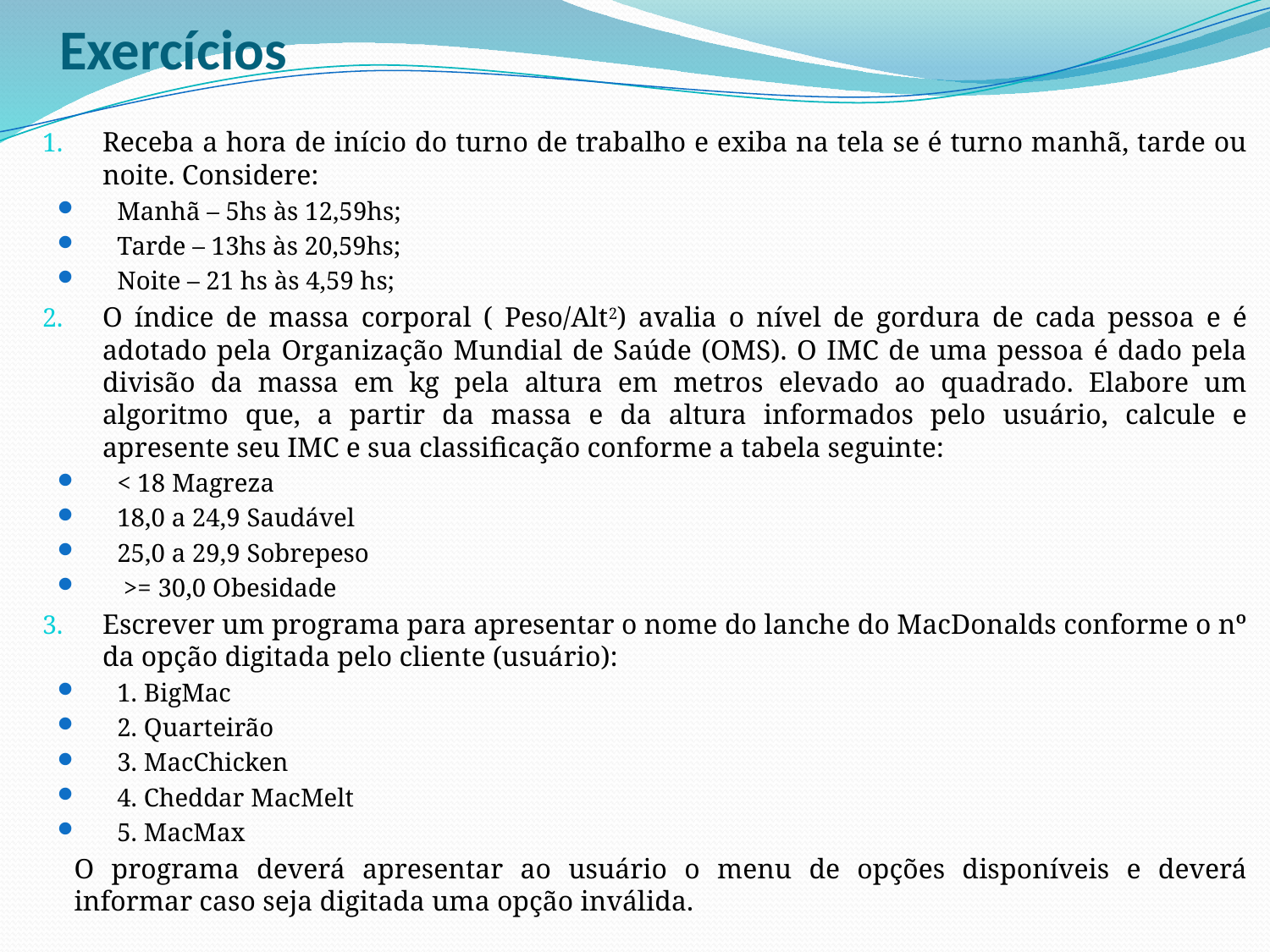

# Exercícios
Receba a hora de início do turno de trabalho e exiba na tela se é turno manhã, tarde ou noite. Considere:
Manhã – 5hs às 12,59hs;
Tarde – 13hs às 20,59hs;
Noite – 21 hs às 4,59 hs;
O índice de massa corporal ( Peso/Alt2) avalia o nível de gordura de cada pessoa e é adotado pela Organização Mundial de Saúde (OMS). O IMC de uma pessoa é dado pela divisão da massa em kg pela altura em metros elevado ao quadrado. Elabore um algoritmo que, a partir da massa e da altura informados pelo usuário, calcule e apresente seu IMC e sua classificação conforme a tabela seguinte:
< 18 Magreza
18,0 a 24,9 Saudável
25,0 a 29,9 Sobrepeso
 >= 30,0 Obesidade
Escrever um programa para apresentar o nome do lanche do MacDonalds conforme o nº da opção digitada pelo cliente (usuário):
1. BigMac
2. Quarteirão
3. MacChicken
4. Cheddar MacMelt
5. MacMax
	O programa deverá apresentar ao usuário o menu de opções disponíveis e deverá informar caso seja digitada uma opção inválida.